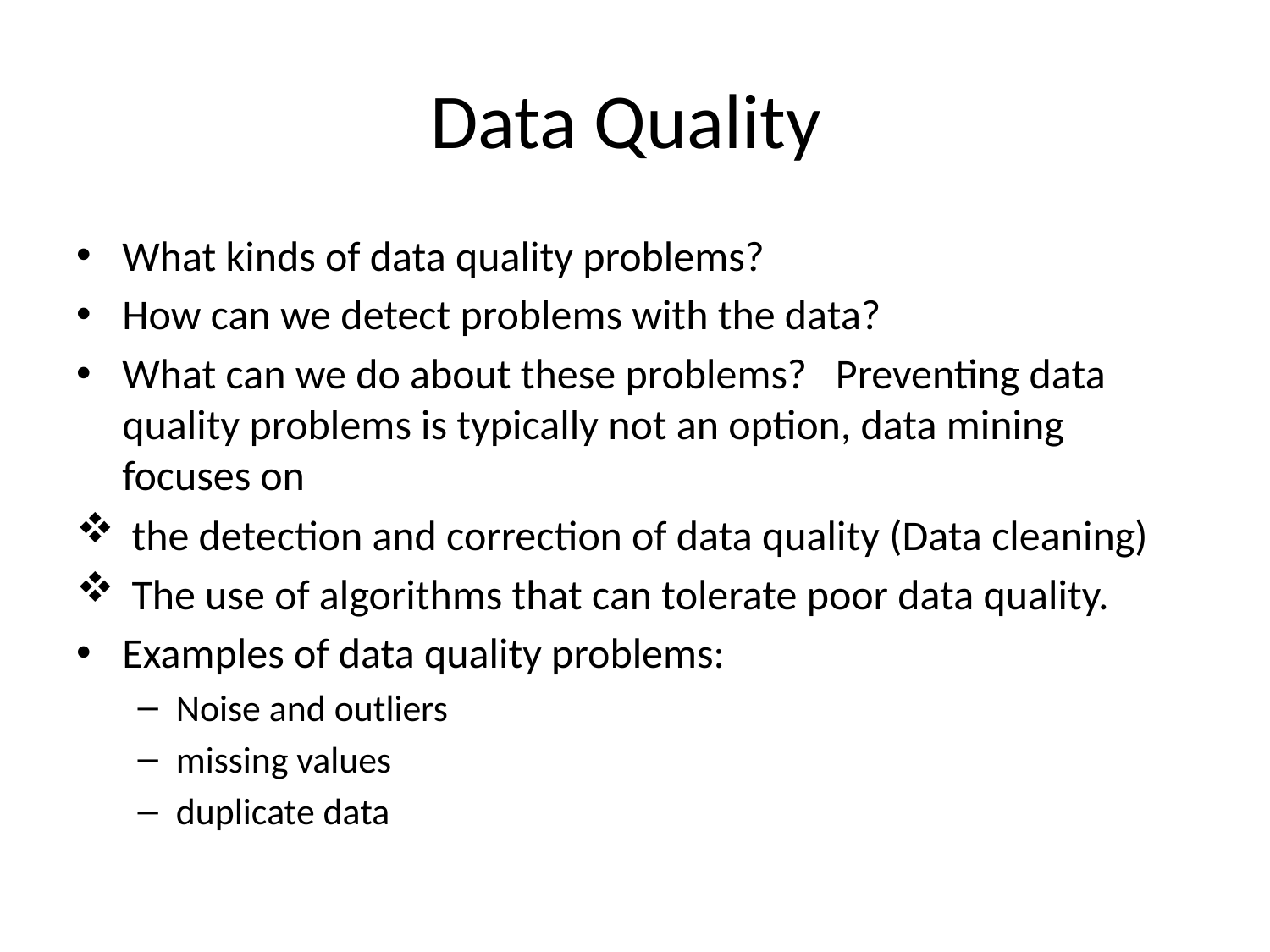

# Data Quality
What kinds of data quality problems?
How can we detect problems with the data?
What can we do about these problems?   Preventing data quality problems is typically not an option, data mining focuses on
 the detection and correction of data quality (Data cleaning)
 The use of algorithms that can tolerate poor data quality.
Examples of data quality problems:
Noise and outliers
missing values
duplicate data